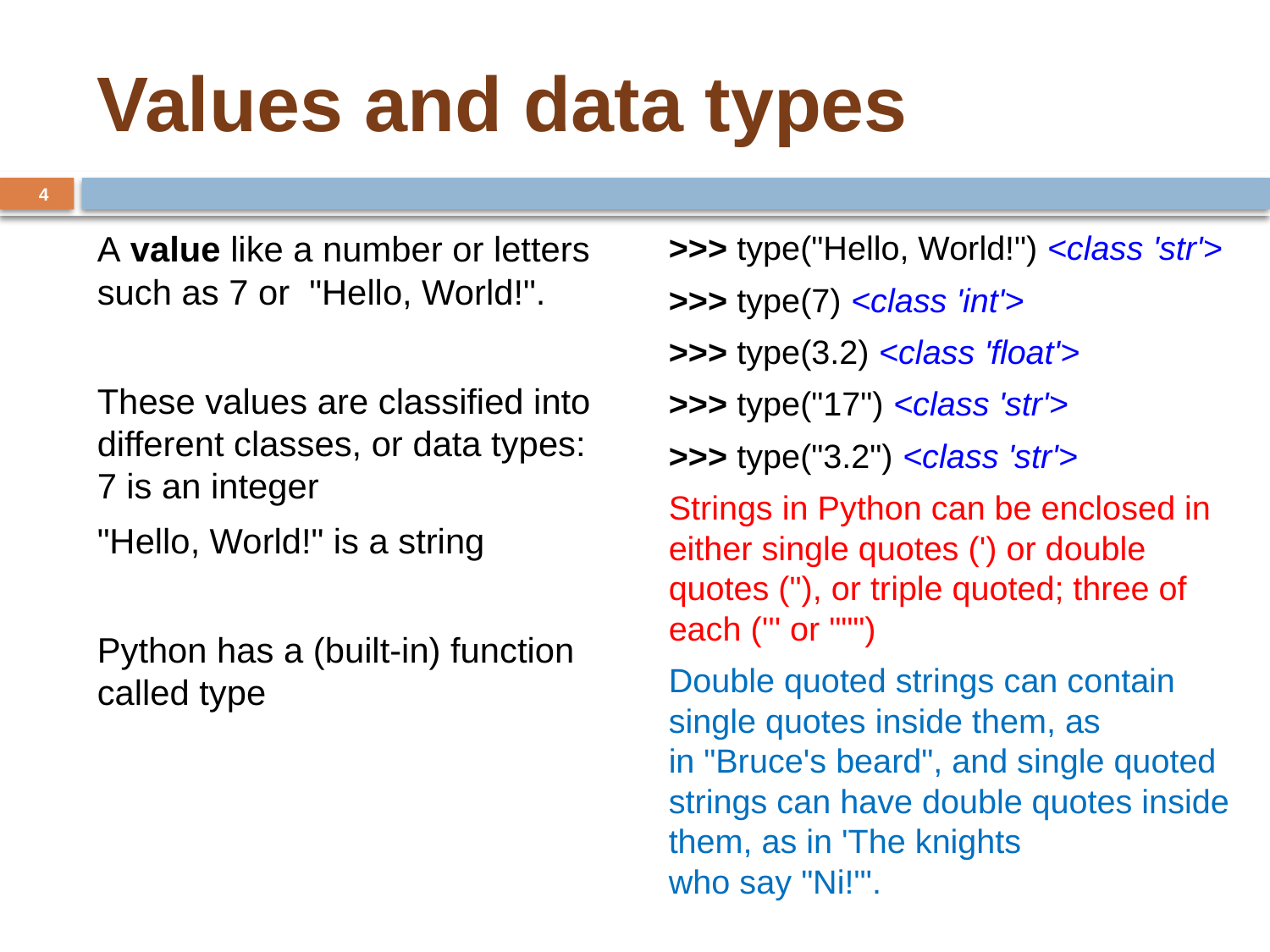

# Values and data types
4
>>> type("Hello, World!") <class 'str'>
>>> type(7) <class 'int'>
>>> type(3.2) <class 'float'>
>>> type("17") <class 'str'>
>>> type("3.2") <class 'str'>
Strings in Python can be enclosed in either single quotes (') or double quotes ("), or triple quoted; three of each (''' or """)
Double quoted strings can contain single quotes inside them, as in "Bruce's beard", and single quoted strings can have double quotes inside them, as in 'The knights who say "Ni!"'.

A value like a number or letters such as 7 or  "Hello, World!".

These values are classified into different classes, or data types: 7 is an integer
"Hello, World!" is a string

Python has a (built-in) function called type